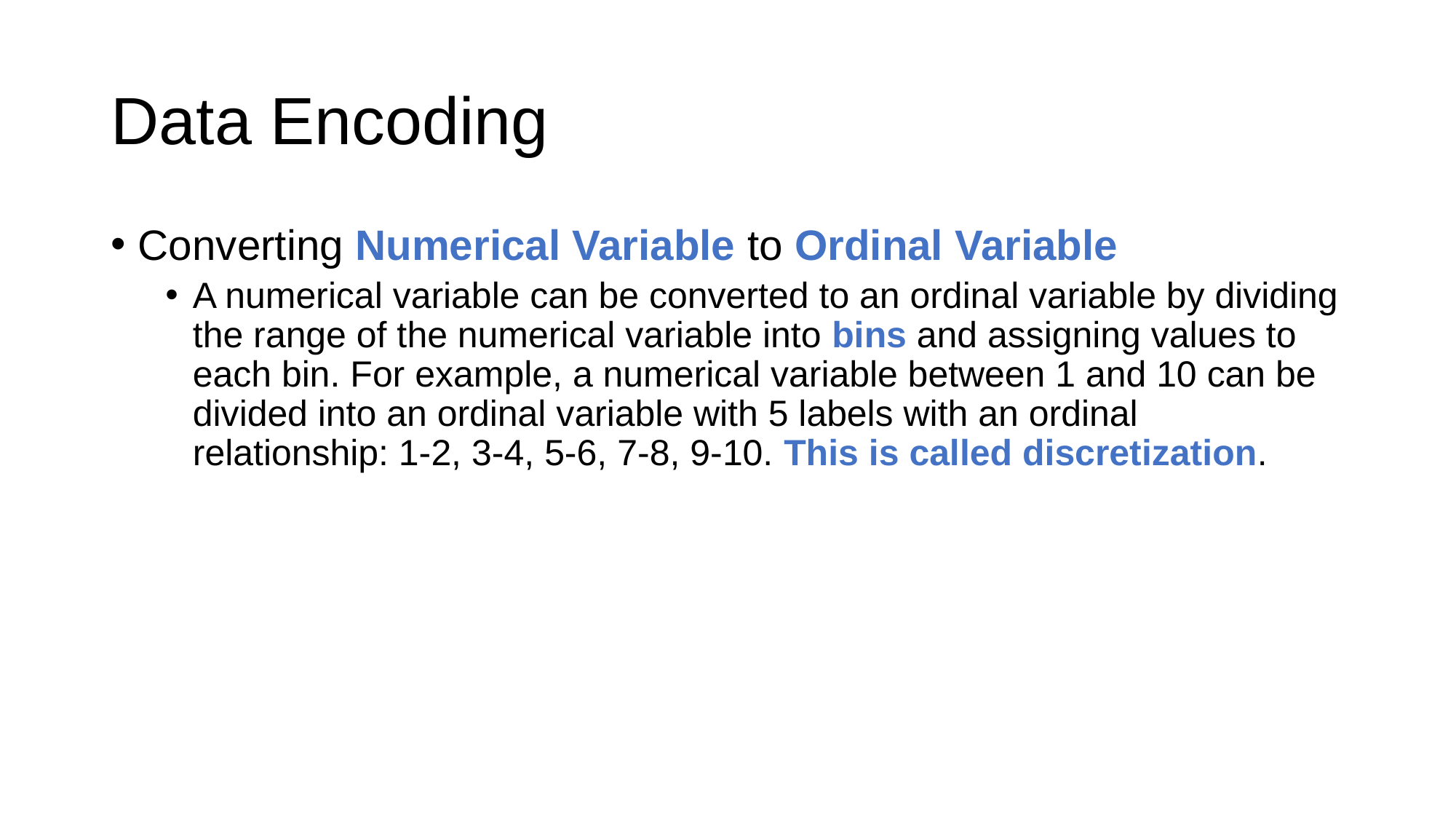

# Data Encoding
Converting Numerical Variable to Ordinal Variable
A numerical variable can be converted to an ordinal variable by dividing the range of the numerical variable into bins and assigning values to each bin. For example, a numerical variable between 1 and 10 can be divided into an ordinal variable with 5 labels with an ordinal relationship: 1-2, 3-4, 5-6, 7-8, 9-10. This is called discretization.